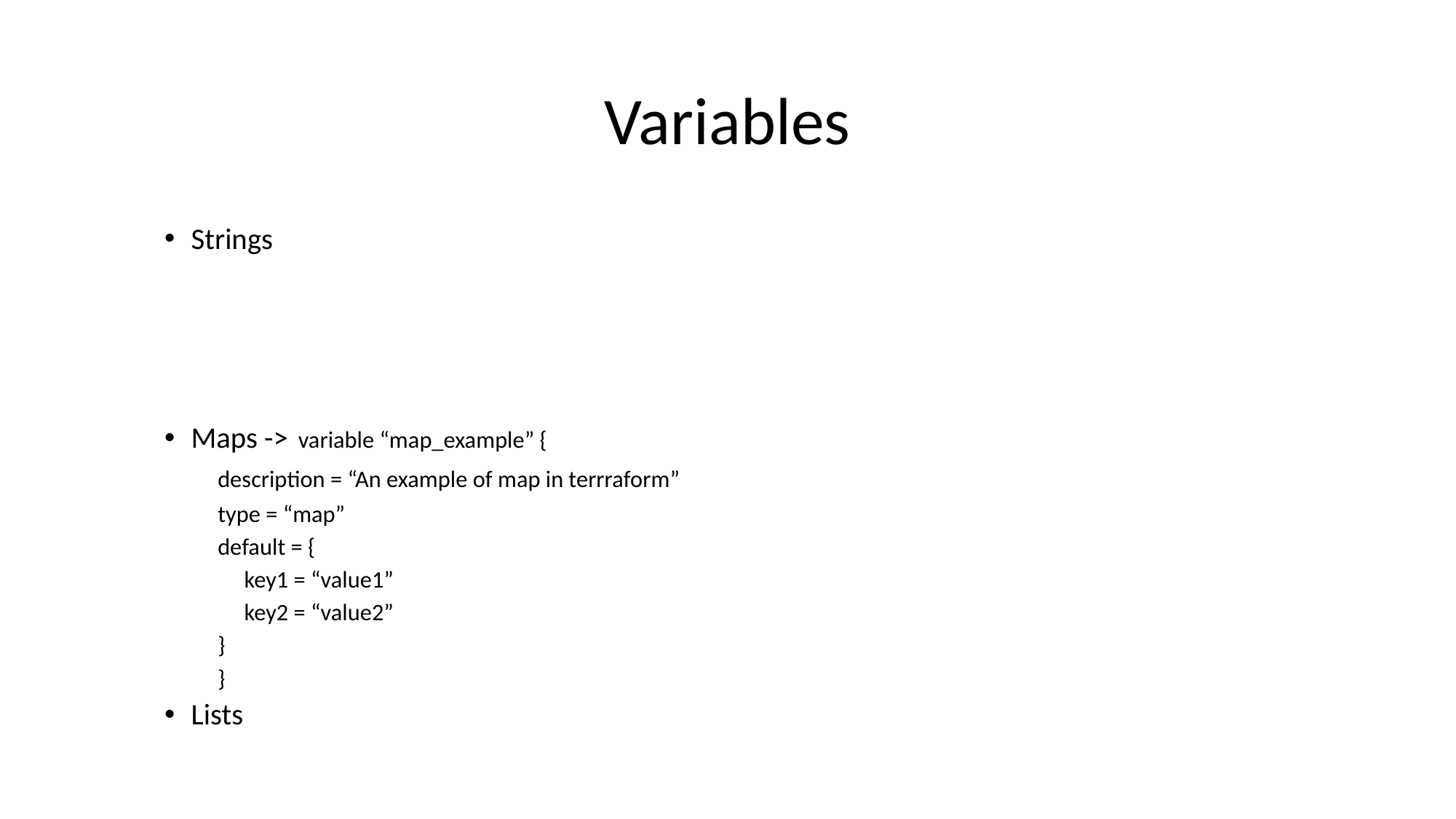

# Variables
Strings

Maps -> 	variable “map_example” {
		description = “An example of map in terrraform”
		type = “map”
		default = {
		     key1 = “value1”
		     key2 = “value2”
		}
	}
Lists